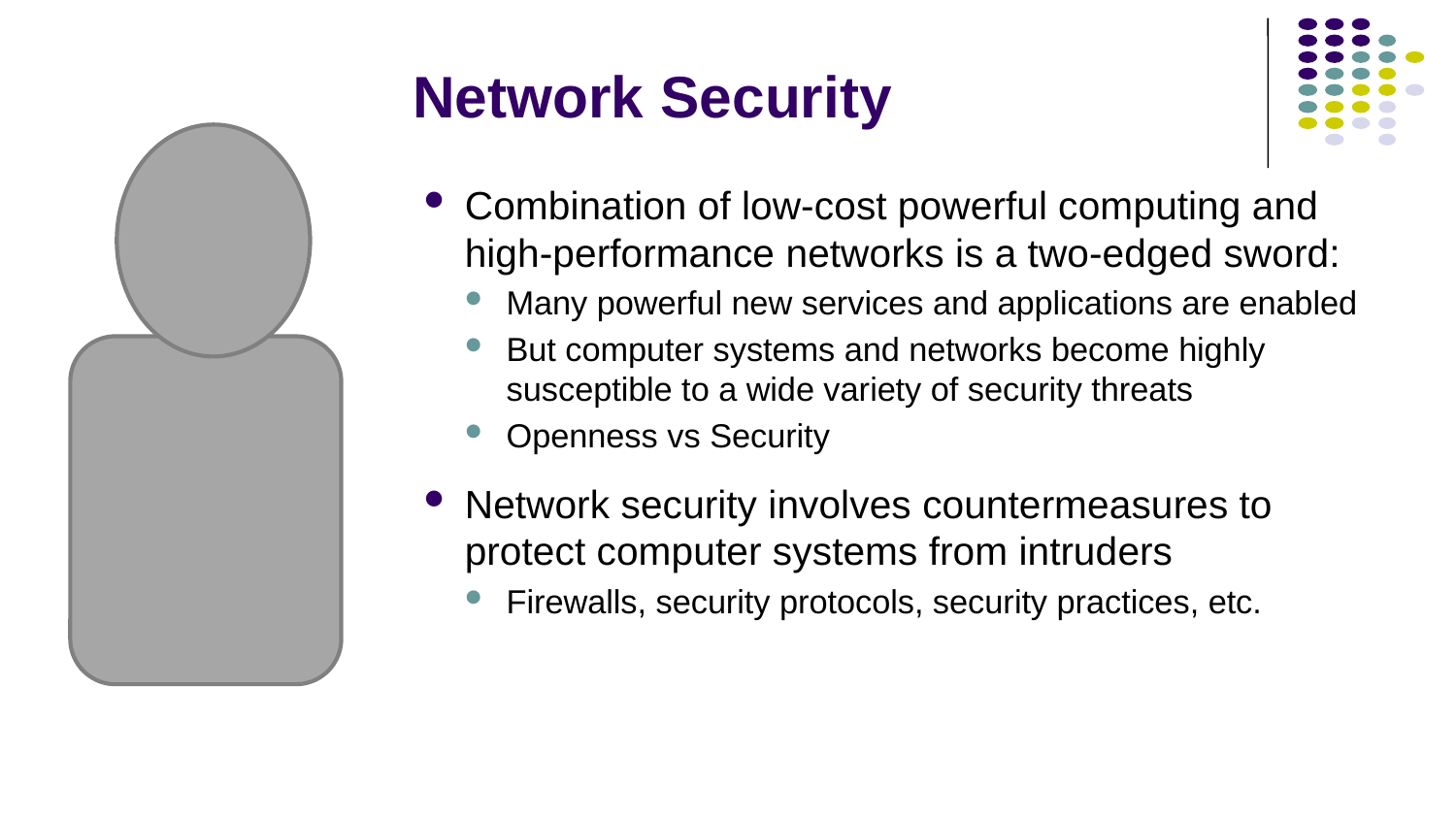

# Network Security

Combination of low-cost powerful computing and high-performance networks is a two-edged sword:
Many powerful new services and applications are enabled
But computer systems and networks become highly susceptible to a wide variety of security threats
Openness vs Security
Network security involves countermeasures to protect computer systems from intruders
Firewalls, security protocols, security practices, etc.